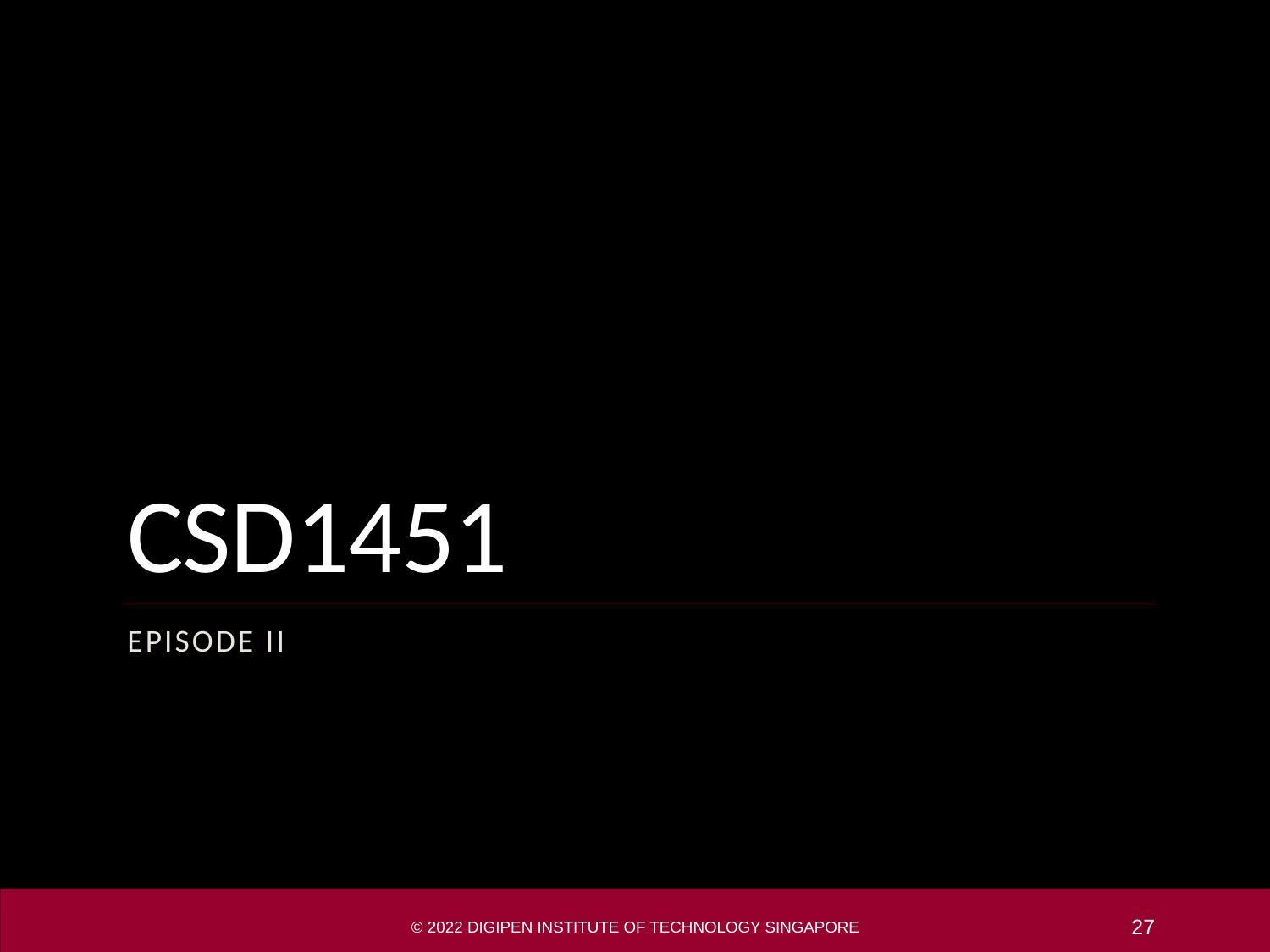

# CSD1451
Episode II
© 2022 DigiPen Institute of Technology Singapore
27